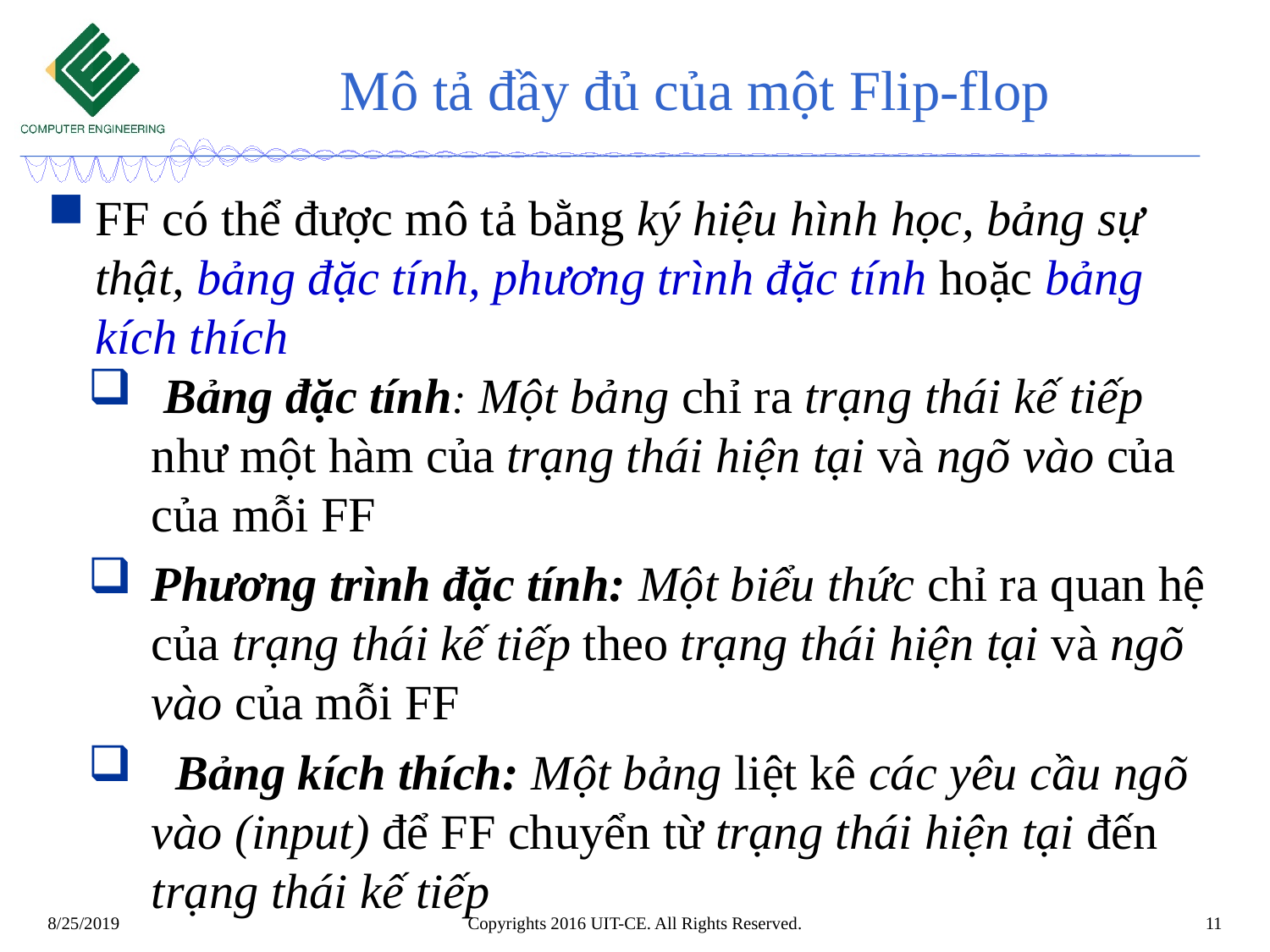

# Mô tả đầy đủ của một Flip-flop
FF có thể được mô tả bằng ký hiệu hình học, bảng sự thật, bảng đặc tính, phương trình đặc tính hoặc bảng kích thích
 Bảng đặc tính: Một bảng chỉ ra trạng thái kế tiếp như một hàm của trạng thái hiện tại và ngõ vào của của mỗi FF
Phương trình đặc tính: Một biểu thức chỉ ra quan hệ của trạng thái kế tiếp theo trạng thái hiện tại và ngõ vào của mỗi FF
  Bảng kích thích: Một bảng liệt kê các yêu cầu ngõ vào (input) để FF chuyển từ trạng thái hiện tại đến trạng thái kế tiếp
Copyrights 2016 UIT-CE. All Rights Reserved.
11
8/25/2019